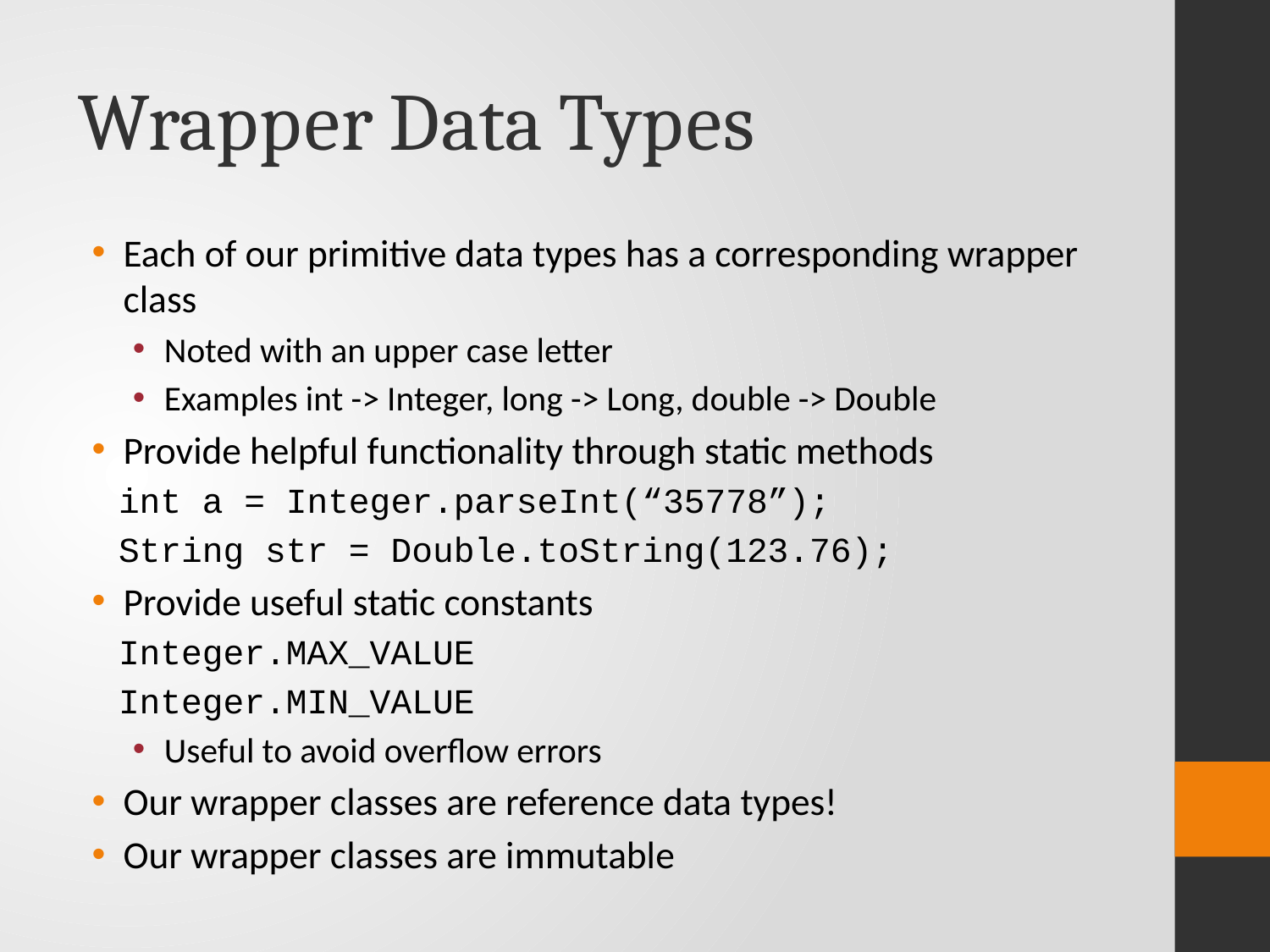

# Wrapper Data Types
Each of our primitive data types has a corresponding wrapper class
Noted with an upper case letter
Examples int -> Integer, long -> Long, double -> Double
Provide helpful functionality through static methods
int a = Integer.parseInt(“35778”);
String str = Double.toString(123.76);
Provide useful static constants
Integer.MAX_VALUE
Integer.MIN_VALUE
Useful to avoid overflow errors
Our wrapper classes are reference data types!
Our wrapper classes are immutable